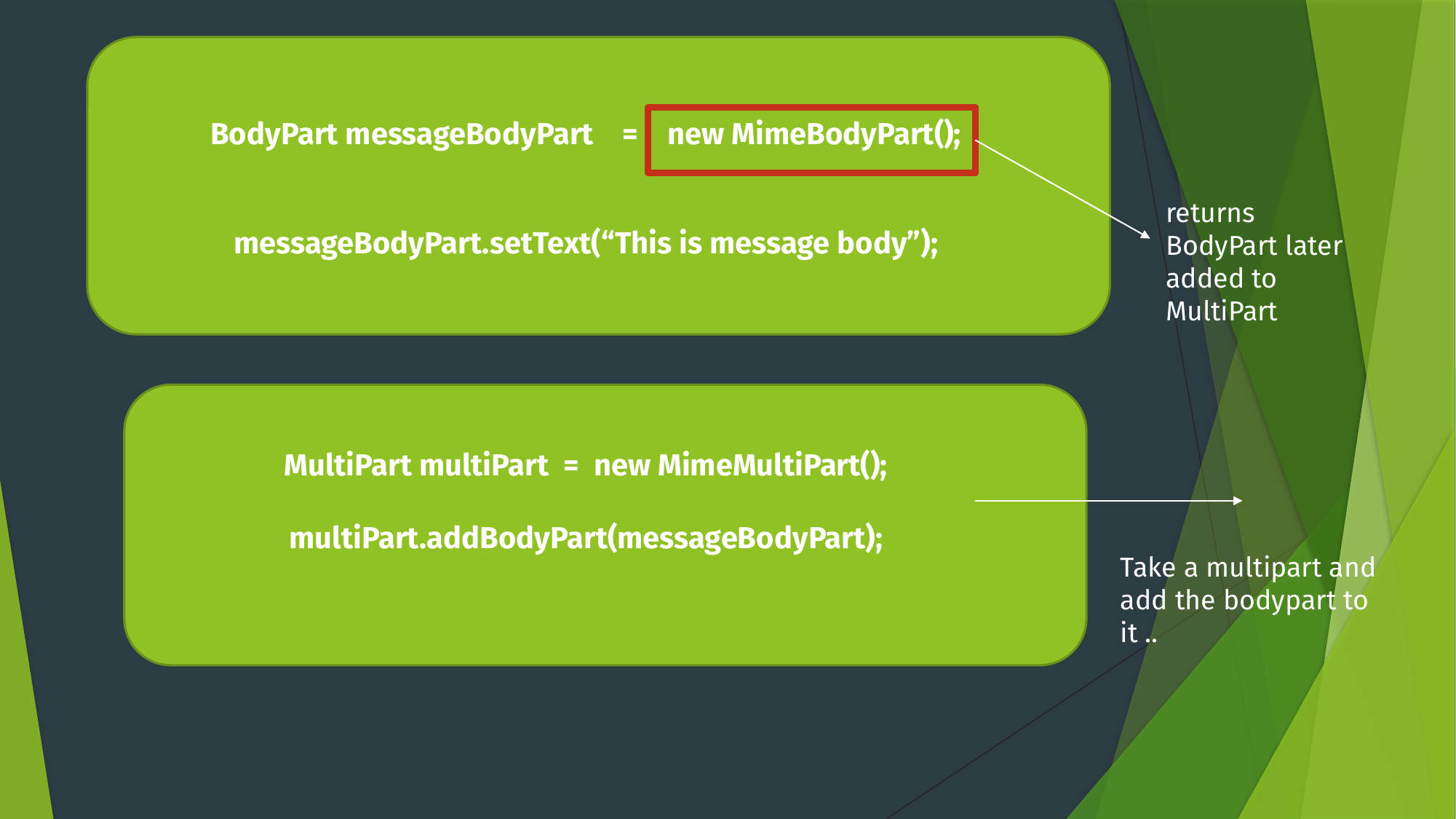

BodyPart messageBodyPart    =    new MimeBodyPart();

messageBodyPart.setText(“This is message body”);

returns BodyPart later added to MultiPart

MultiPart multiPart  =  new MimeMultiPart();

multiPart.addBodyPart(messageBodyPart);
Take a multipart and add the bodypart to it ..
By SHASHANK BHYRAVAVAJJULA